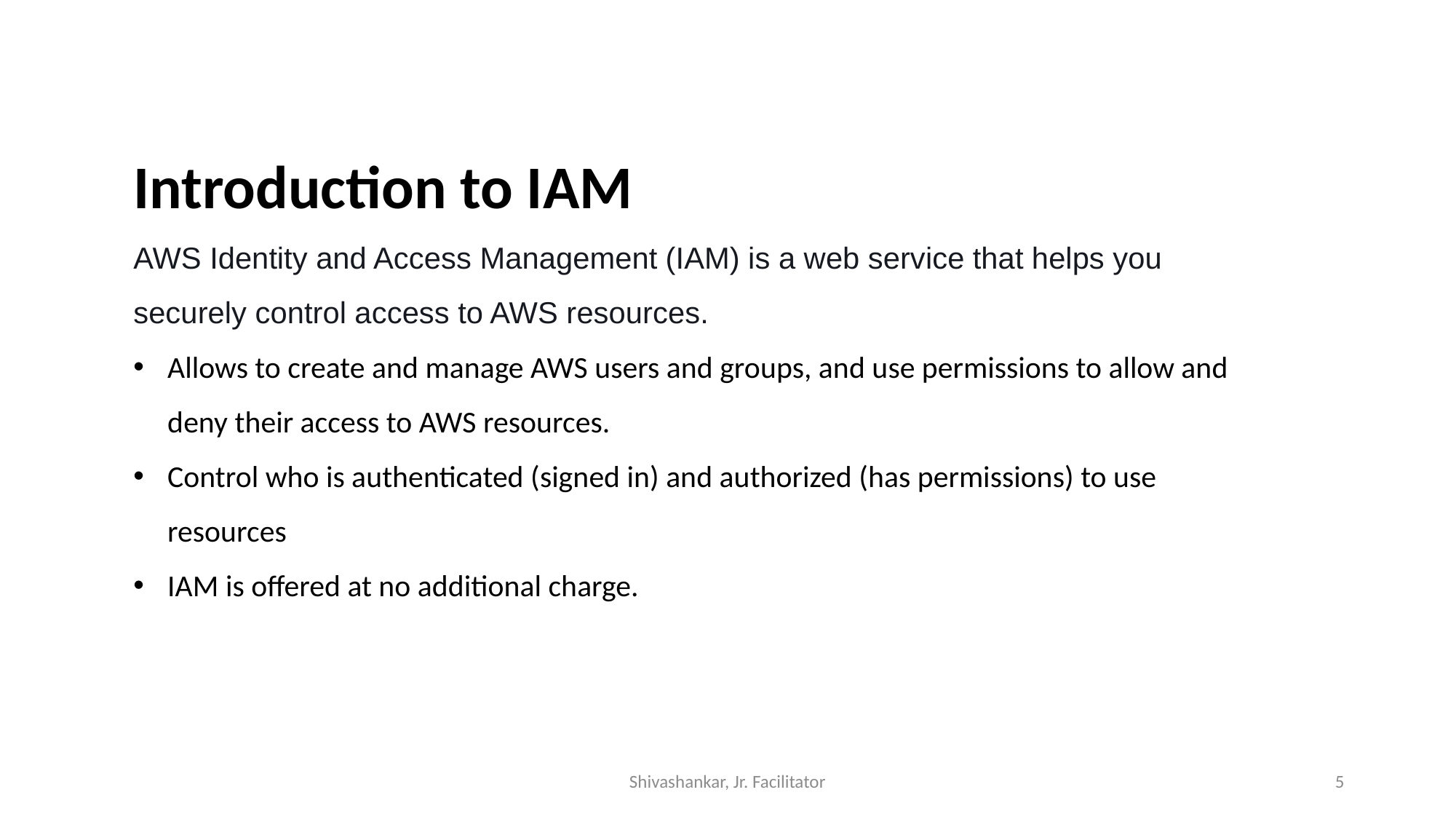

Introduction to IAM
AWS Identity and Access Management (IAM) is a web service that helps you securely control access to AWS resources.
Allows to create and manage AWS users and groups, and use permissions to allow and deny their access to AWS resources.
Control who is authenticated (signed in) and authorized (has permissions) to use resources
IAM is offered at no additional charge.
Shivashankar, Jr. Facilitator
5